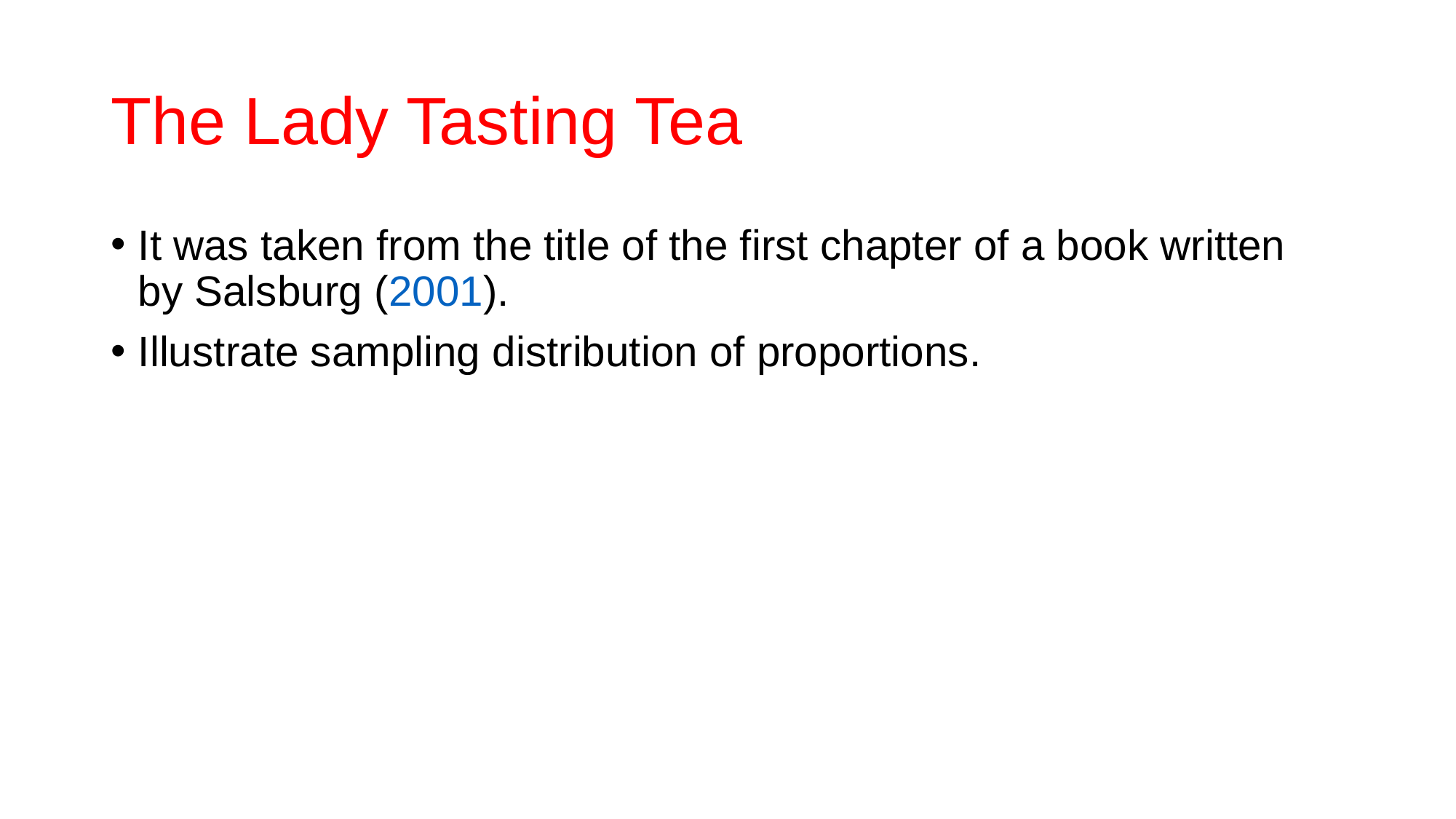

# The Lady Tasting Tea
It was taken from the title of the first chapter of a book written by Salsburg (2001).
Illustrate sampling distribution of proportions.